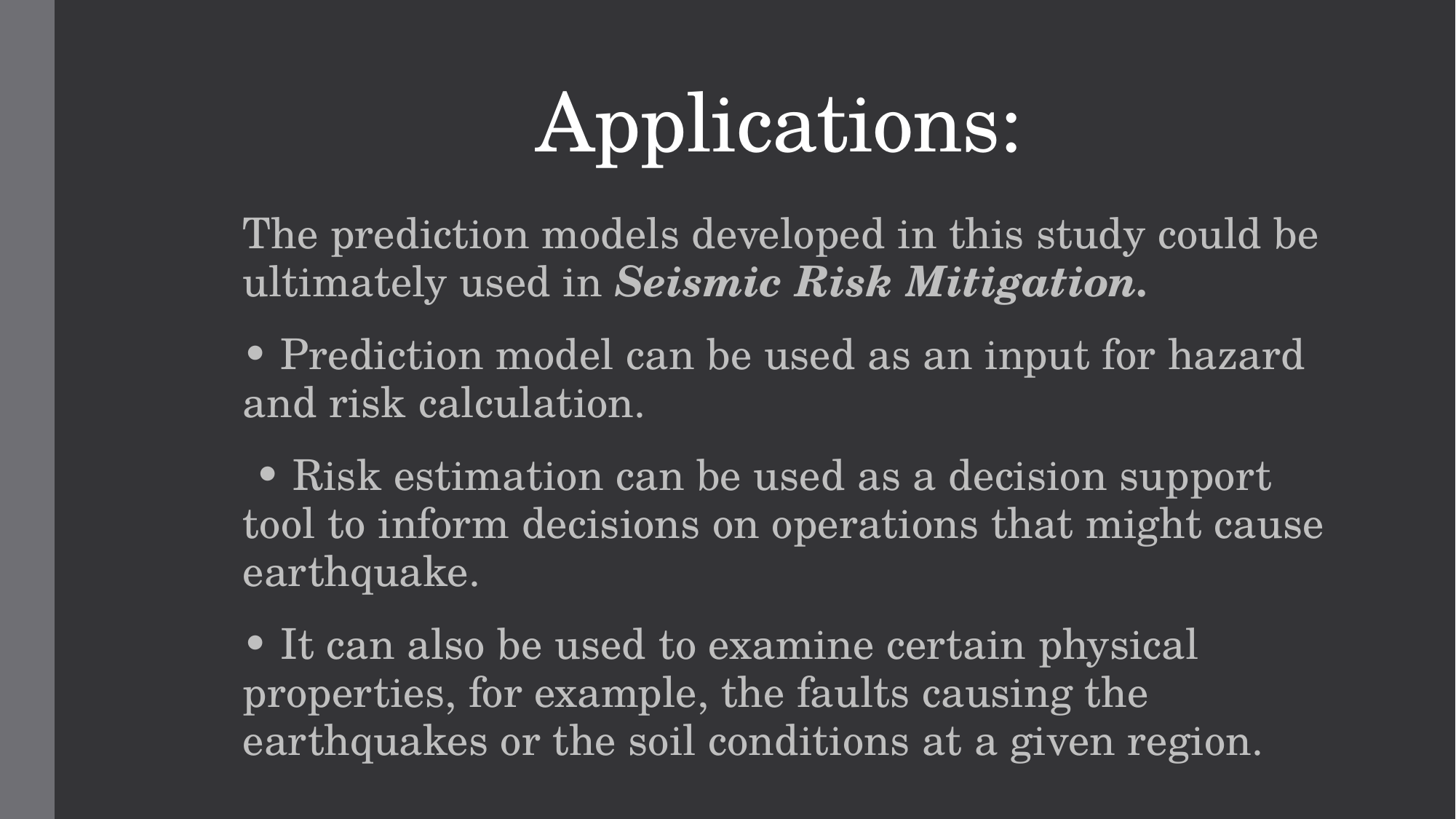

# Applications:
The prediction models developed in this study could be ultimately used in Seismic Risk Mitigation.
• Prediction model can be used as an input for hazard and risk calculation.
 • Risk estimation can be used as a decision support tool to inform decisions on operations that might cause earthquake.
• It can also be used to examine certain physical properties, for example, the faults causing the earthquakes or the soil conditions at a given region.